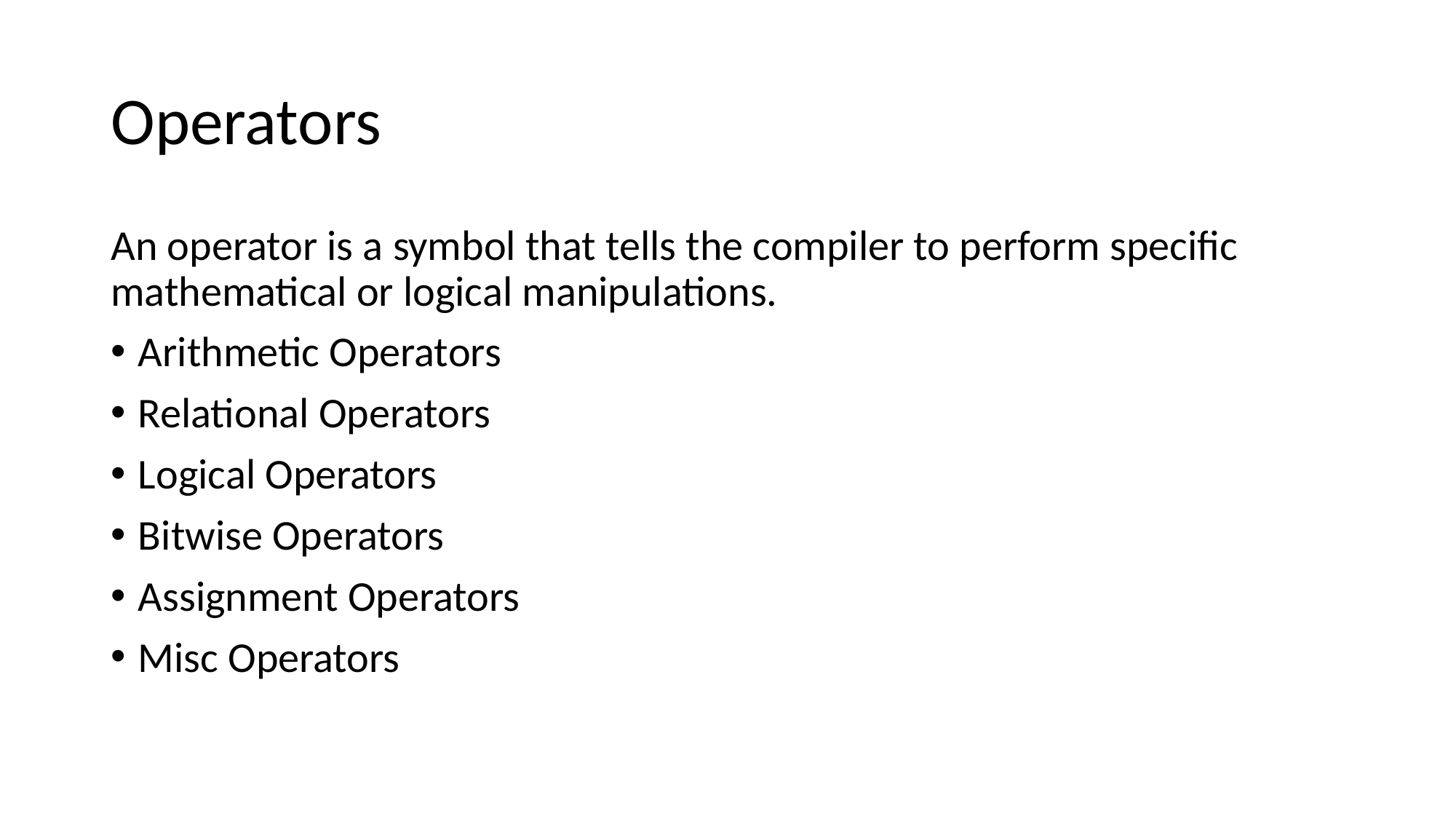

# Operators
An operator is a symbol that tells the compiler to perform specific mathematical or logical manipulations.
Arithmetic Operators
Relational Operators
Logical Operators
Bitwise Operators
Assignment Operators
Misc Operators